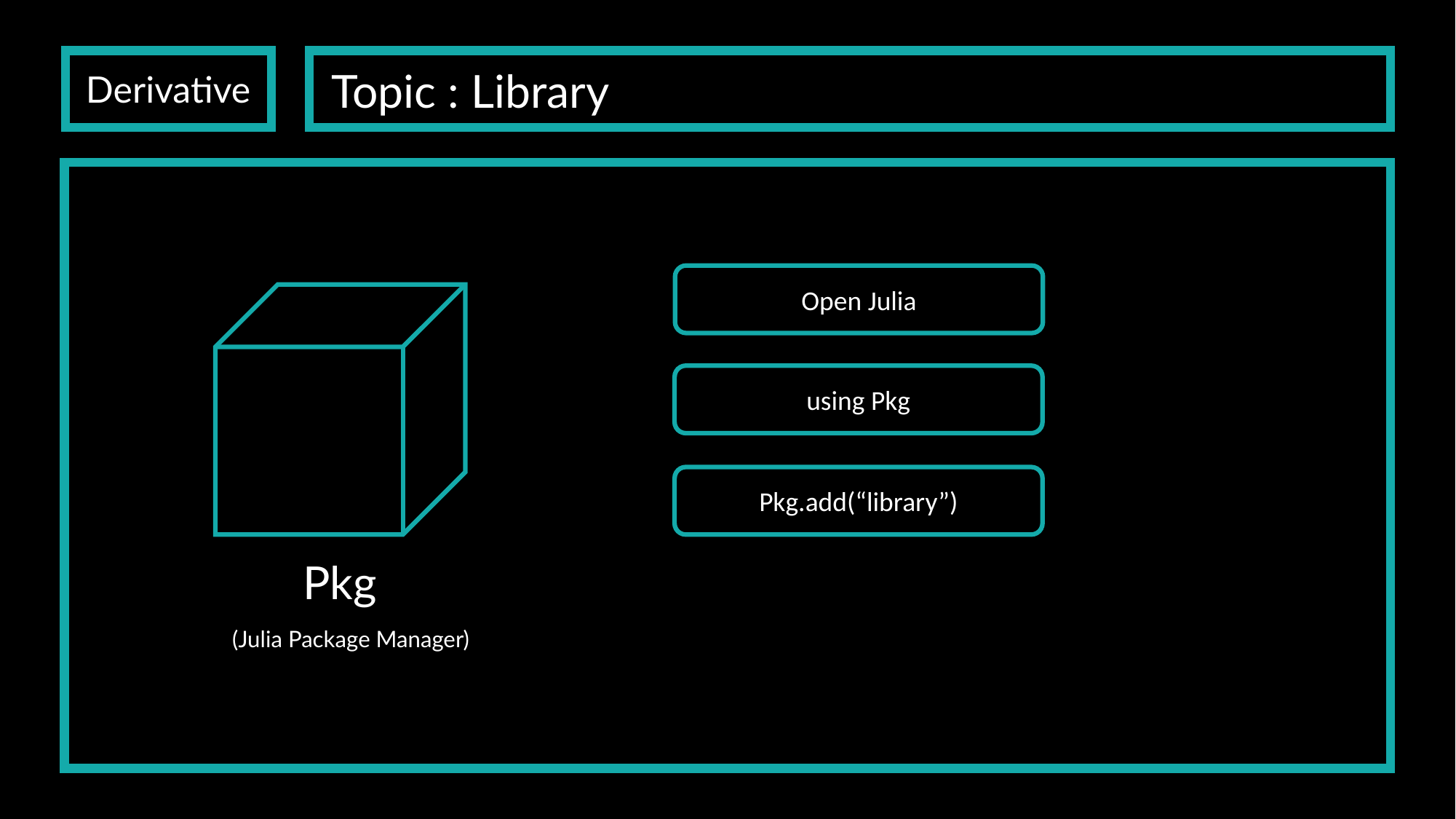

Topic : Library
Derivative

Open Julia

using Pkg
Pkg.add(“library”)
Pkg
(Julia Package Manager)